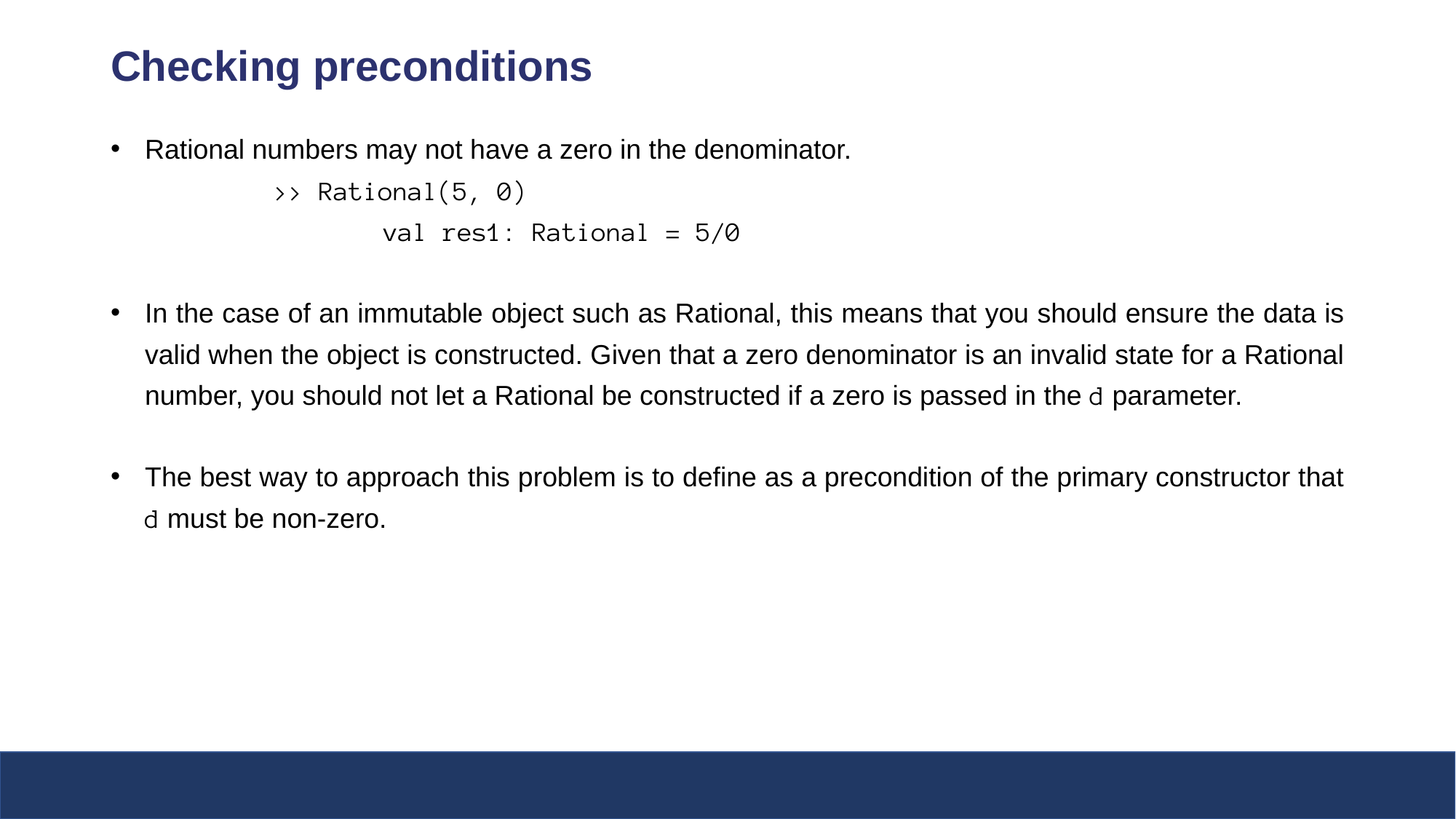

Checking preconditions
Rational numbers may not have a zero in the denominator.
>> Rational(5, 0)
	val res1: Rational = 5/0

In the case of an immutable object such as Rational, this means that you should ensure the data is valid when the object is constructed. Given that a zero denominator is an invalid state for a Rational number, you should not let a Rational be constructed if a zero is passed in the d parameter.

The best way to approach this problem is to define as a precondition of the primary constructor that d must be non-zero.
24